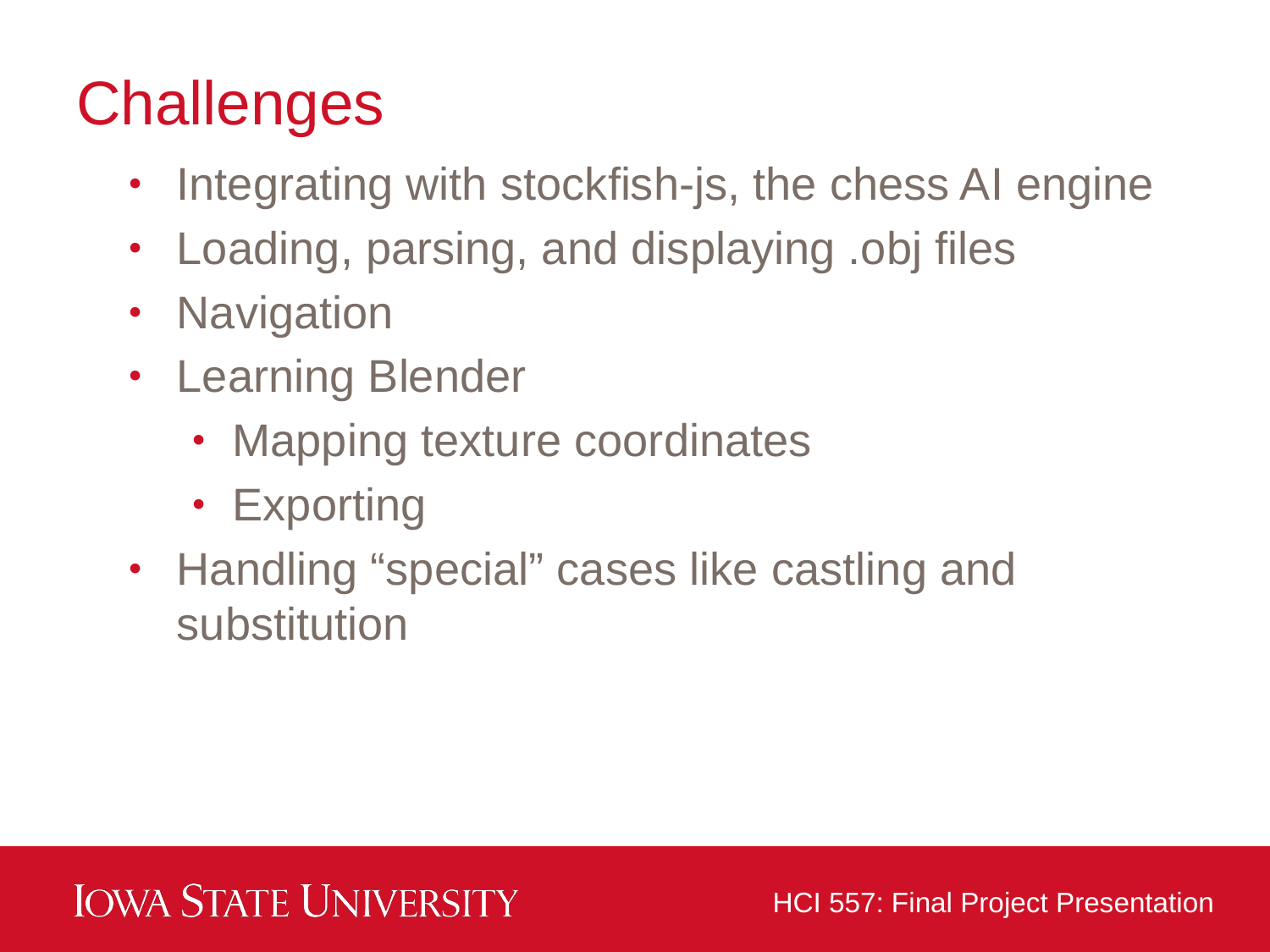

# Challenges
Integrating with stockfish-js, the chess AI engine
Loading, parsing, and displaying .obj files
Navigation
Learning Blender
Mapping texture coordinates
Exporting
Handling “special” cases like castling and substitution